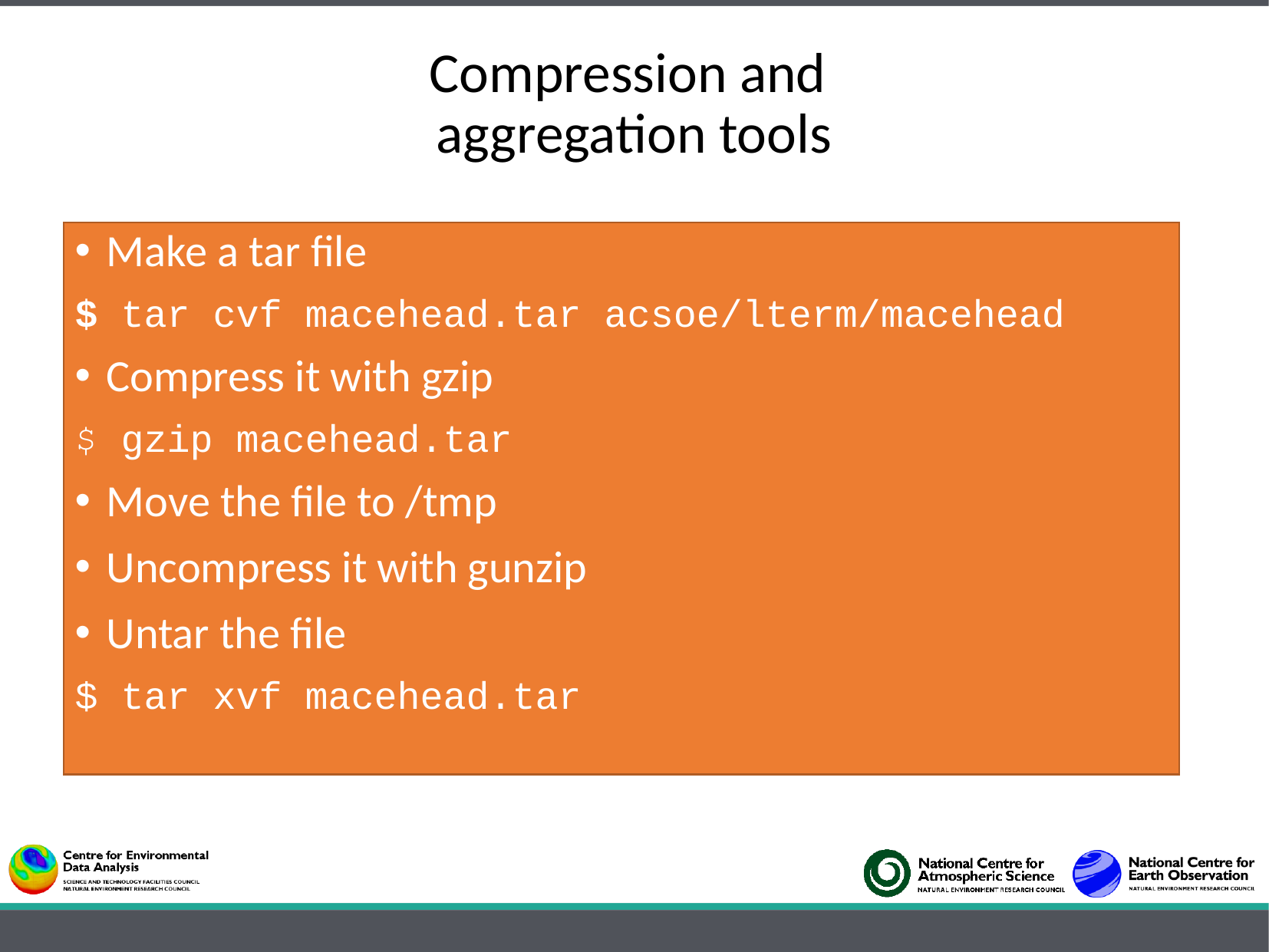

# Compression and aggregation tools
Make a tar file
$ tar cvf macehead.tar acsoe/lterm/macehead
Compress it with gzip
$ gzip macehead.tar
Move the file to /tmp
Uncompress it with gunzip
Untar the file
$ tar xvf macehead.tar